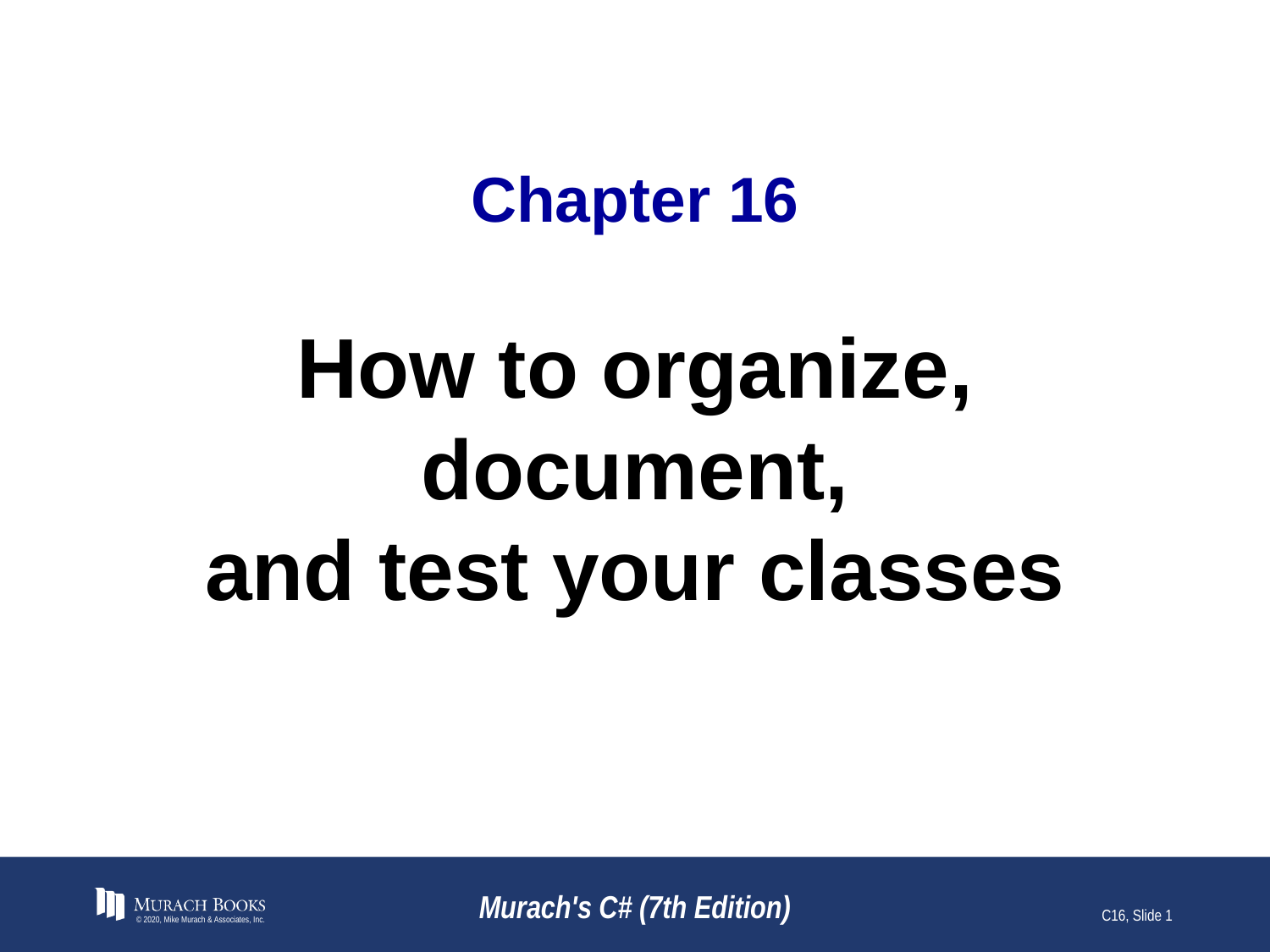

# Chapter 16
How to organize, document,
and test your classes
© 2020, Mike Murach & Associates, Inc.
Murach's C# (7th Edition)

C16, Slide 1